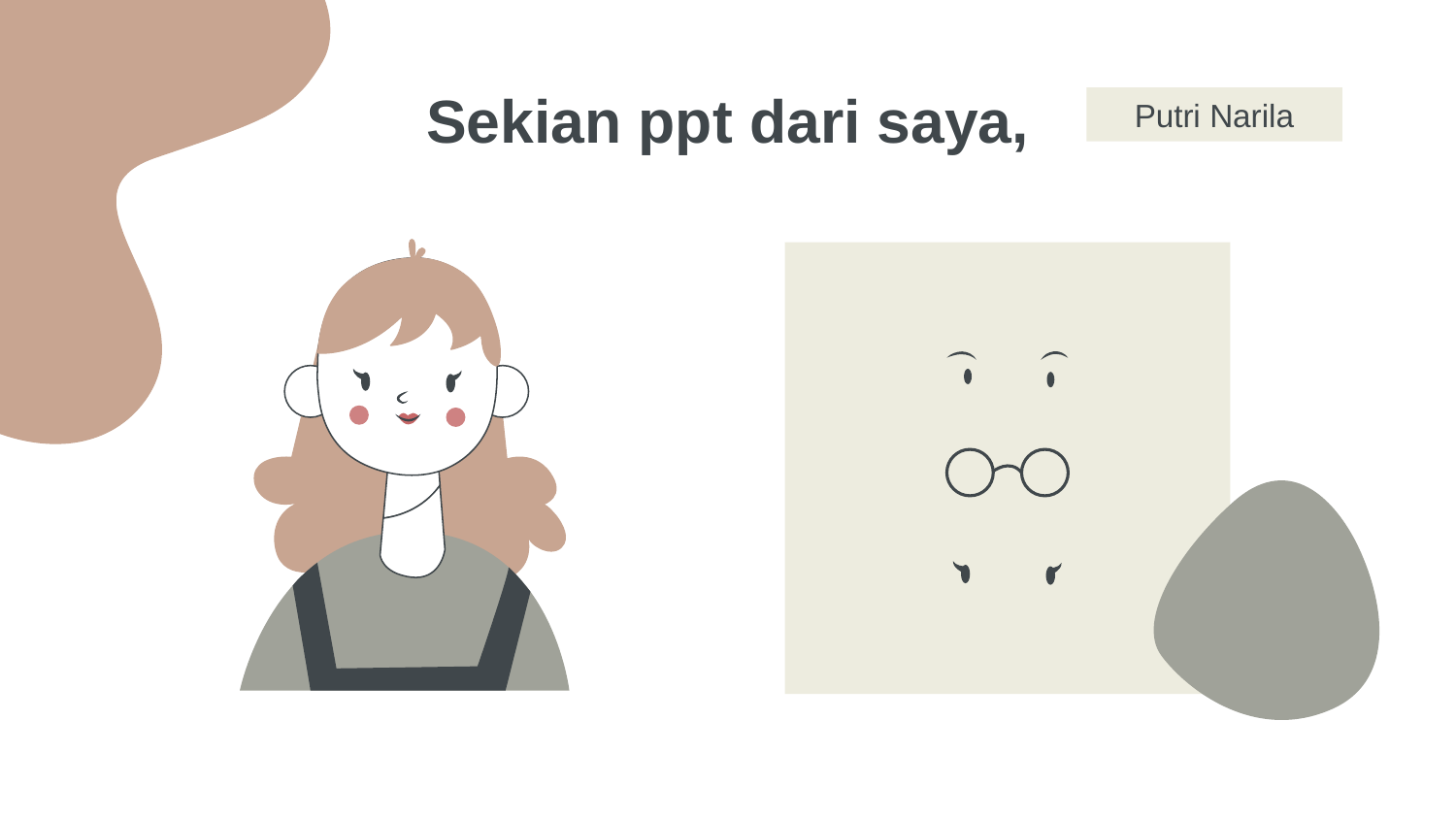

# Sekian ppt dari saya,
Putri Narila